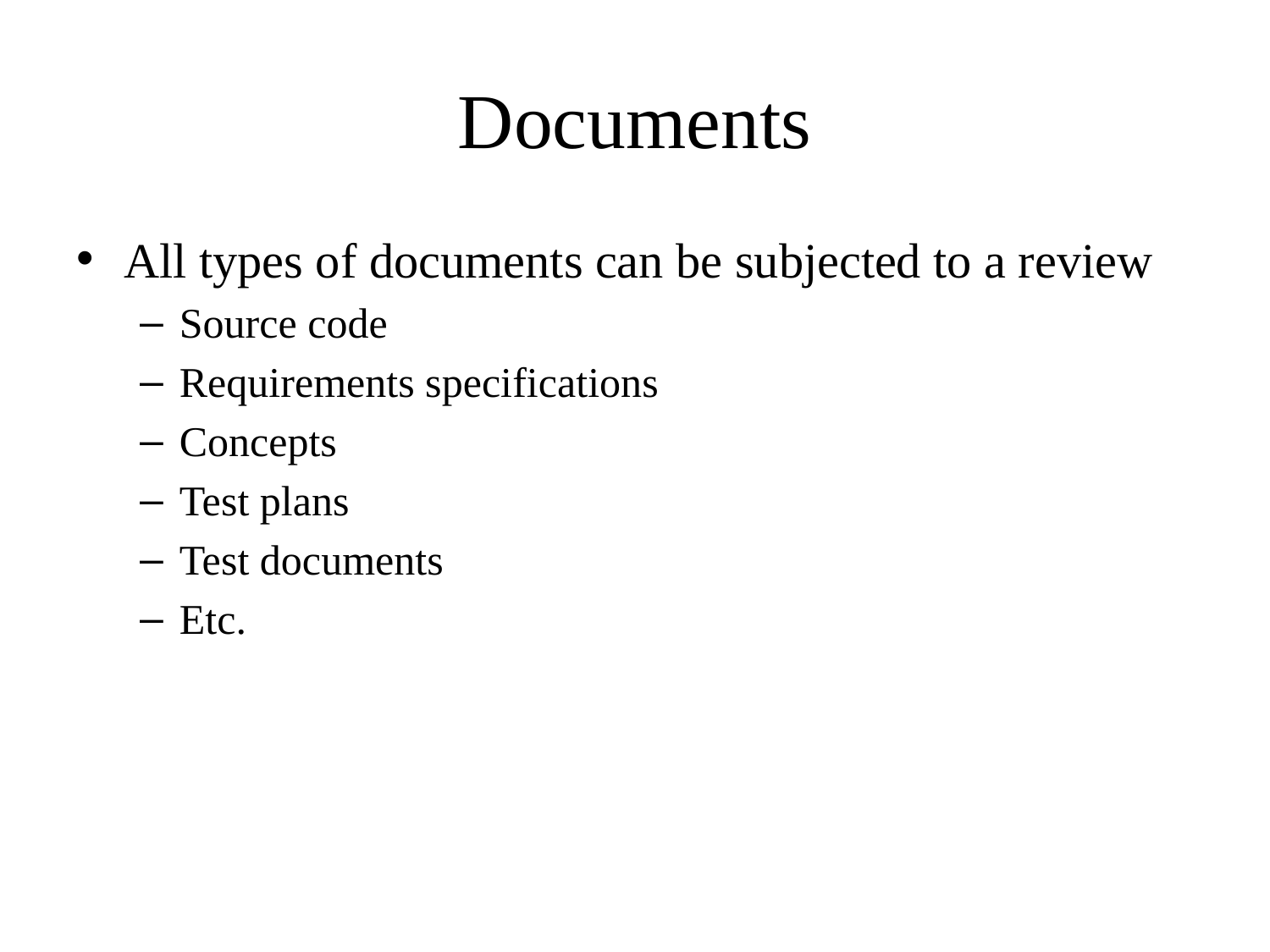

# Documents
All types of documents can be subjected to a review
Source code
Requirements specifications
Concepts
Test plans
Test documents
Etc.